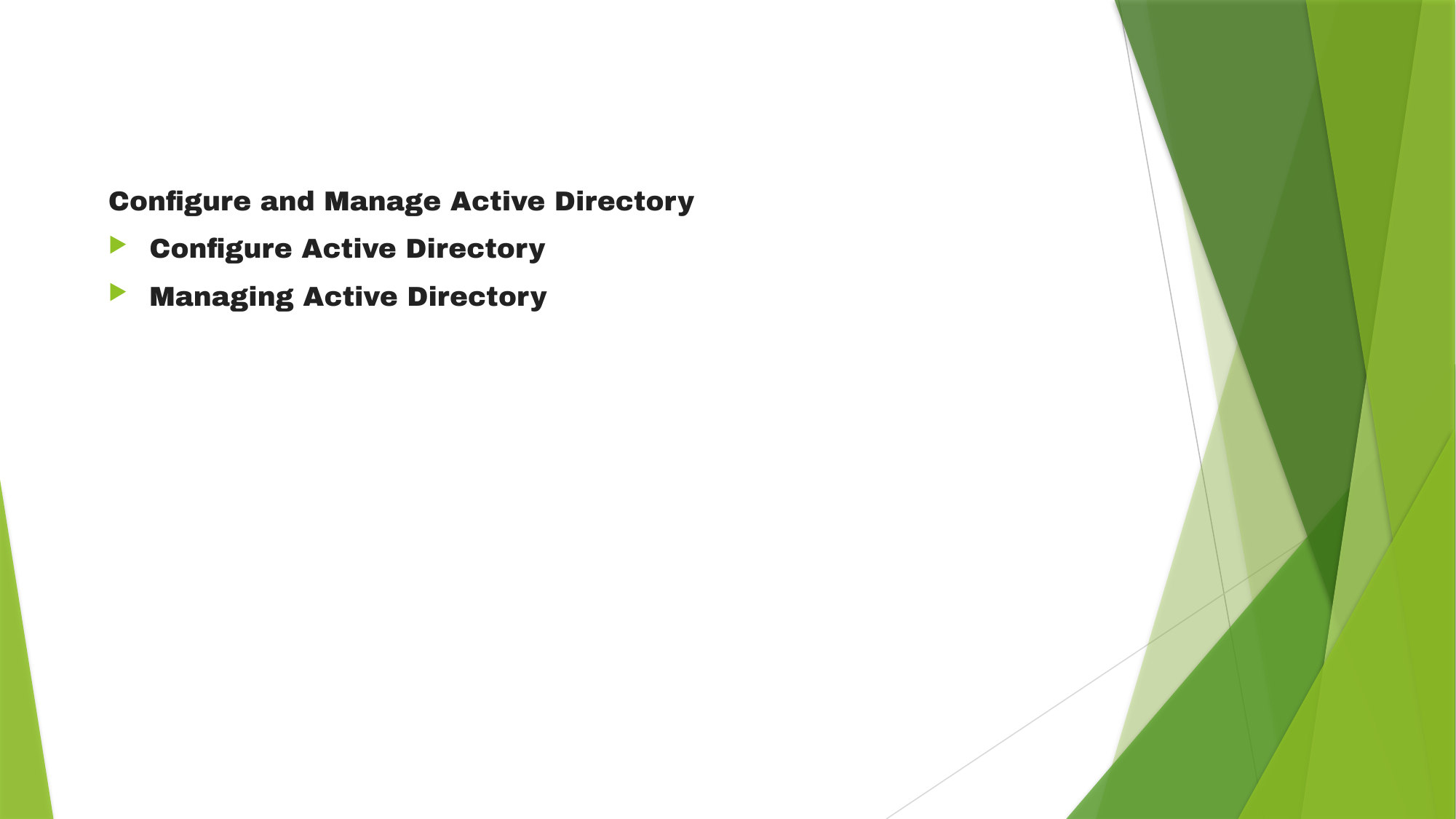

Configure and Manage Active Directory
Configure Active Directory
Managing Active Directory